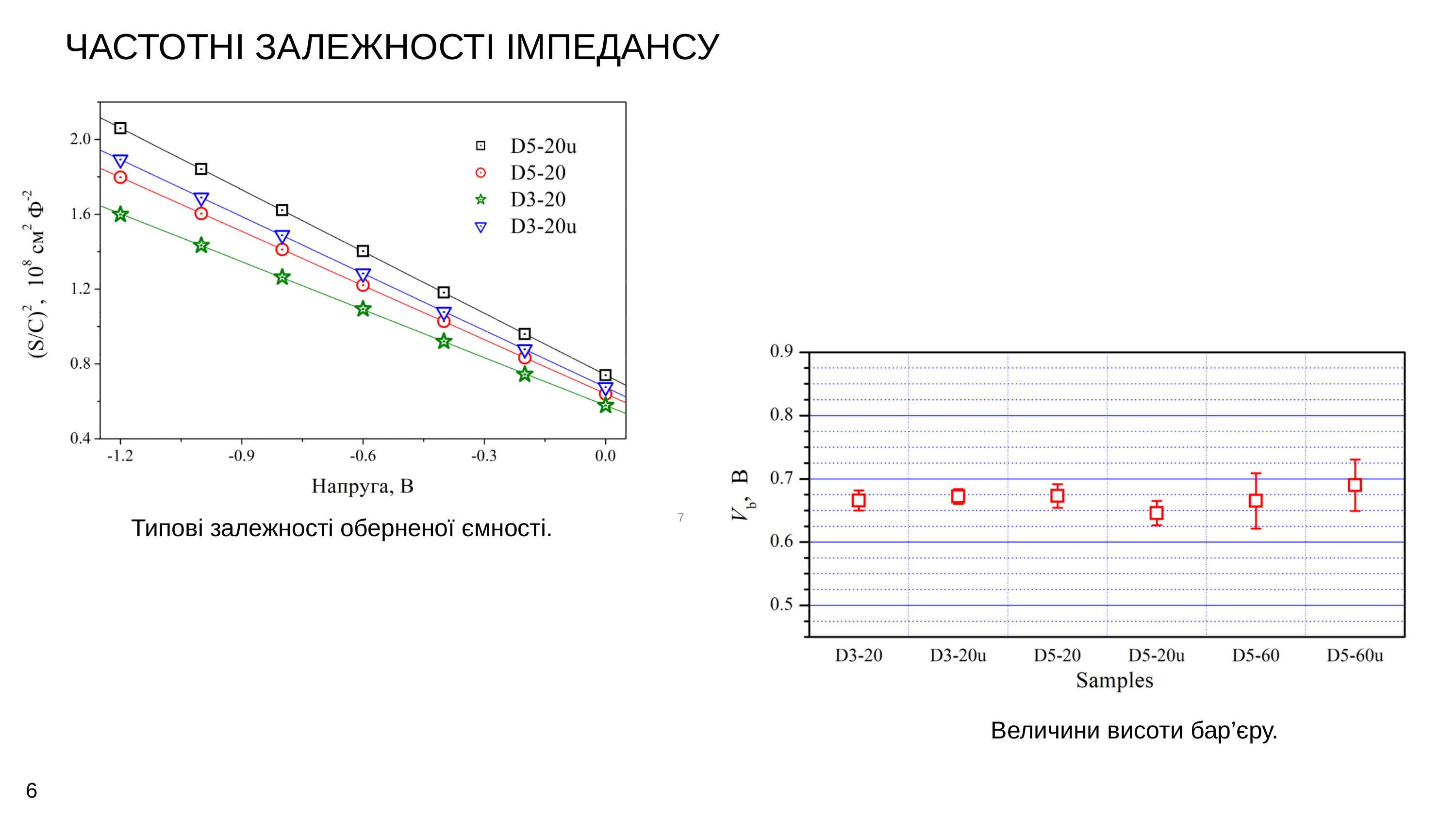

ЧАСТОТНІ ЗАЛЕЖНОСТІ ІМПЕДАНСУ

Типові залежності оберненої ємності.
7
Величини висоти бар’єру.
6